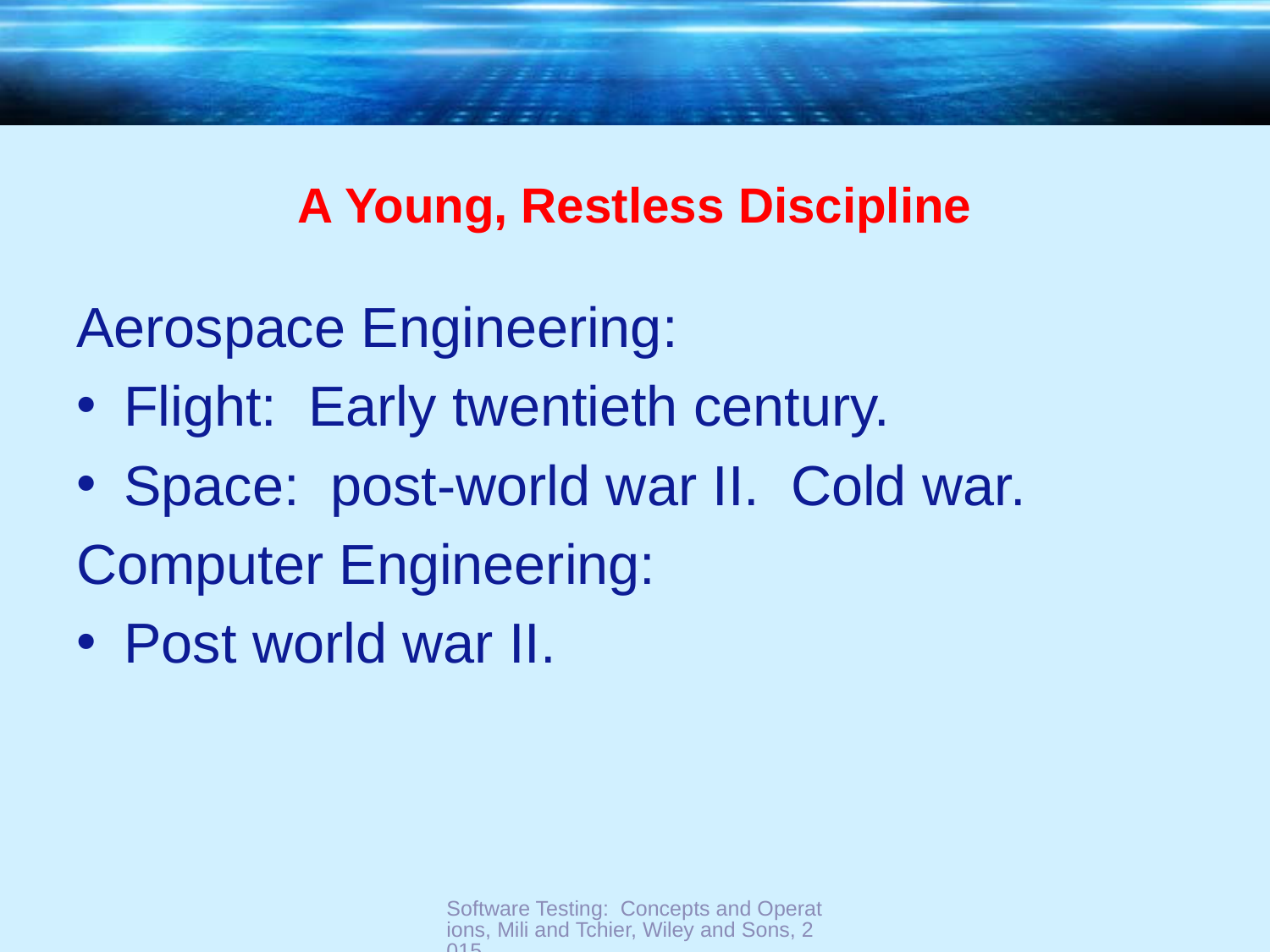

# A Young, Restless Discipline
Aerospace Engineering:
Flight:  Early twentieth century.
Space:  post-world war II.  Cold war.
Computer Engineering:
Post world war II.
Software Testing:  Concepts and Operations, Mili and Tchier, Wiley and Sons, 2015